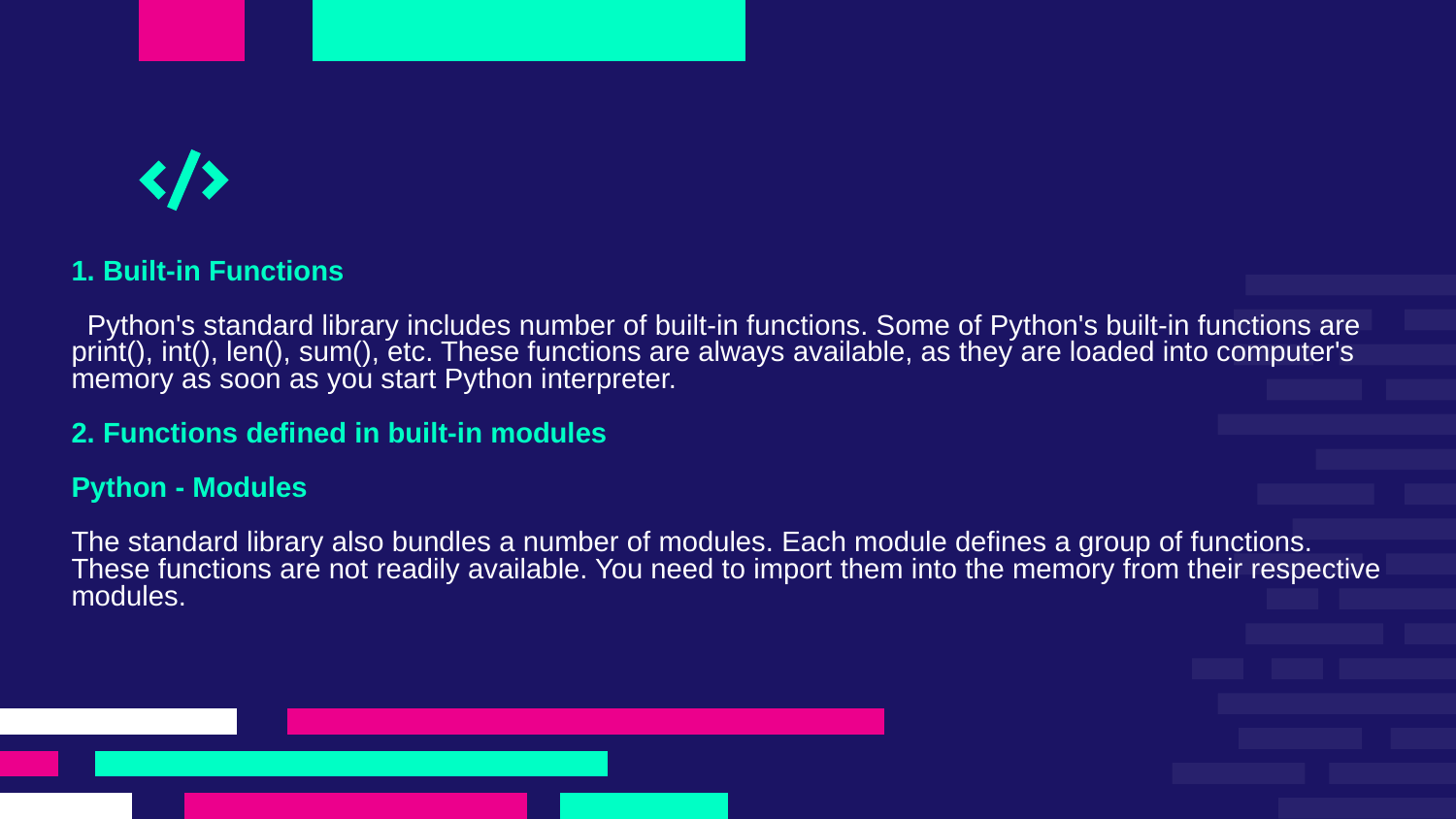

# 1. Built-in Functions​ ​   Python's standard library includes number of built-in functions. Some of Python's built-in functions are print(), int(), len(), sum(), etc. These functions are always available, as they are loaded into computer's memory as soon as you start Python interpreter.​ ​ 2. Functions defined in built-in modules​ Python - Modules​ The standard library also bundles a number of modules. Each module defines a group of functions. These functions are not readily available. You need to import them into the memory from their respective modules.